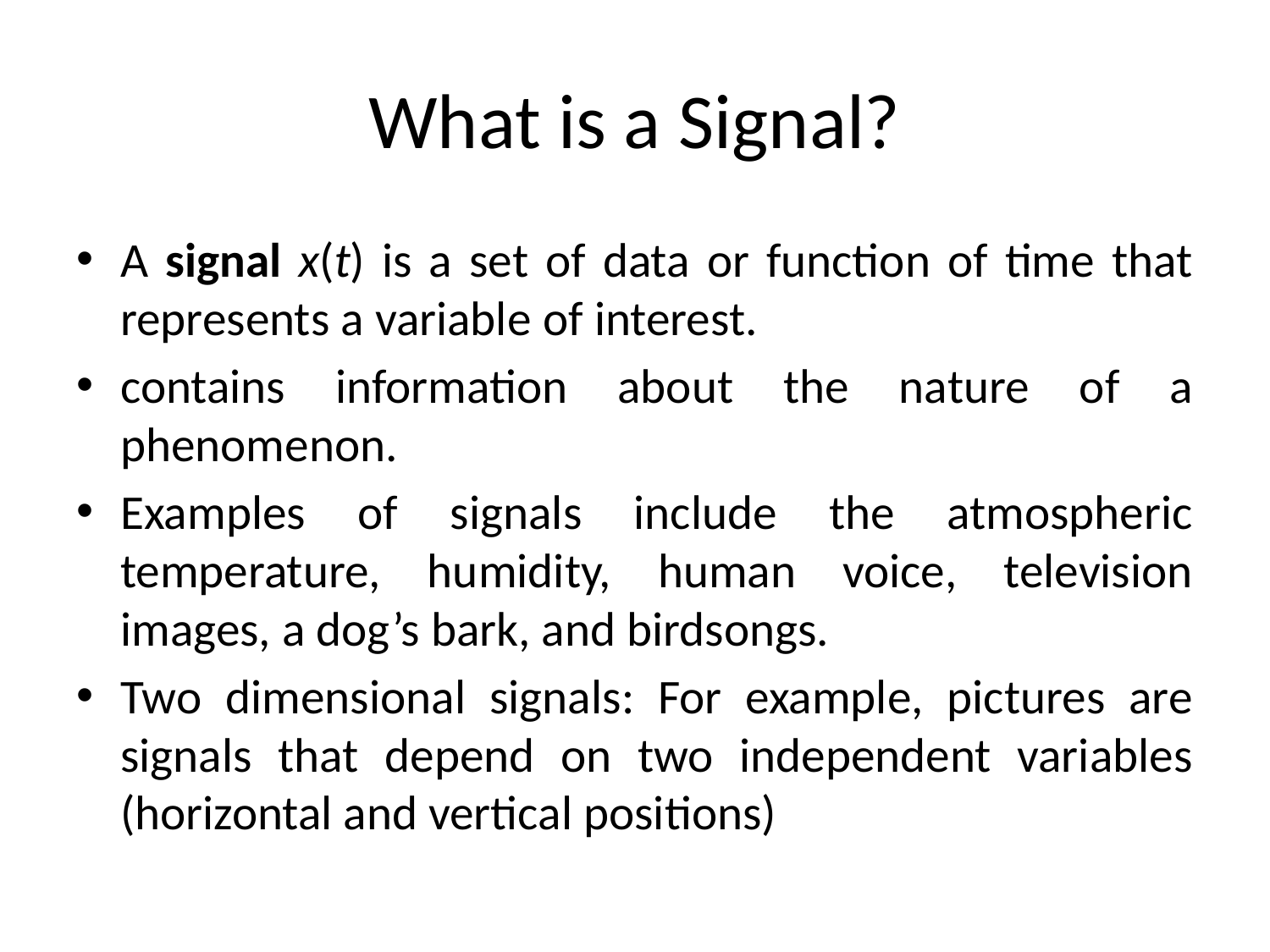

# What is a Signal?
A signal x(t) is a set of data or function of time that represents a variable of interest.
contains information about the nature of a phenomenon.
Examples of signals include the atmospheric temperature, humidity, human voice, television images, a dog’s bark, and birdsongs.
Two dimensional signals: For example, pictures are signals that depend on two independent variables (horizontal and vertical positions)